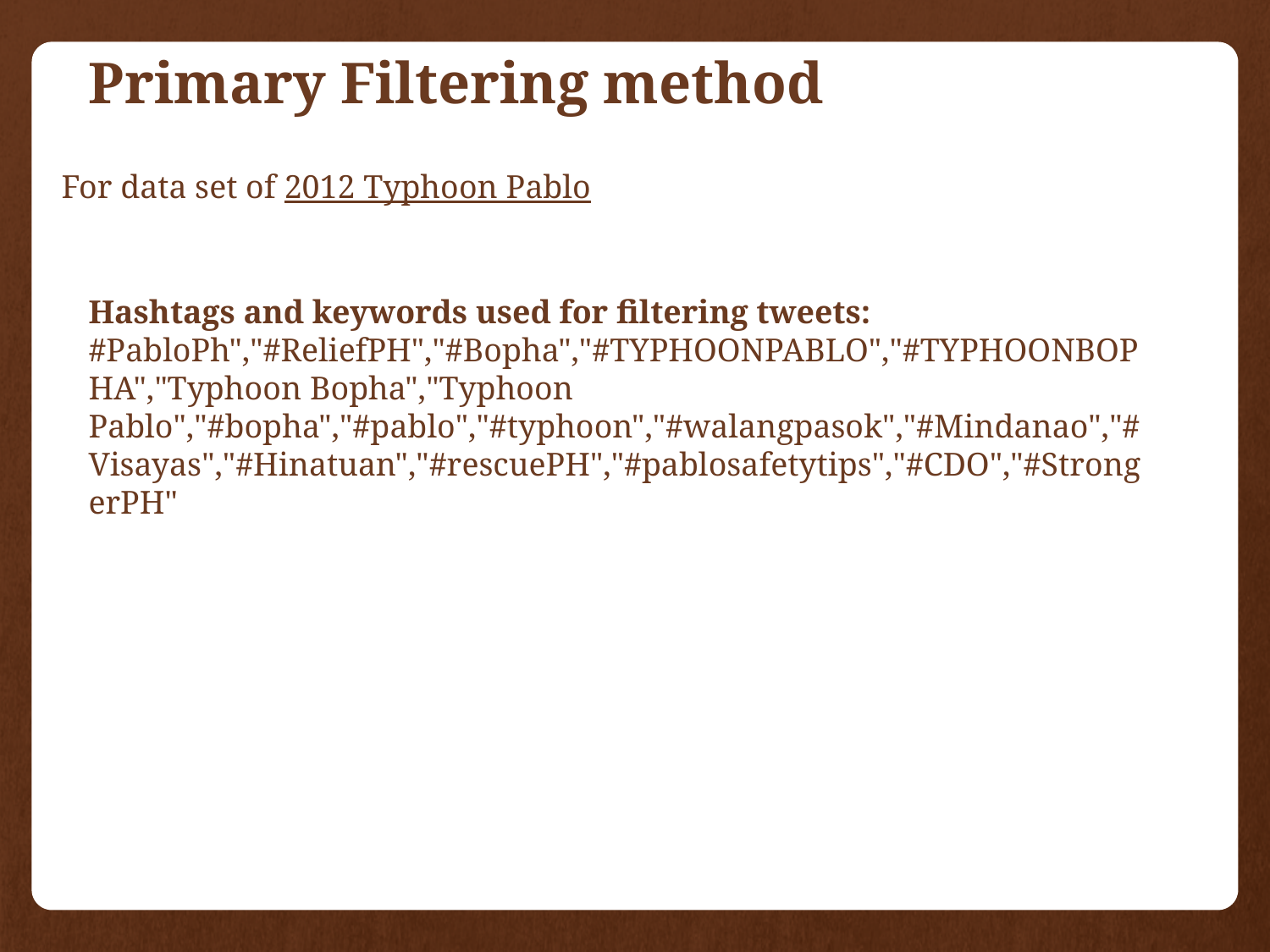

Primary Filtering method
For data set of 2012 Typhoon Pablo
Hashtags and keywords used for filtering tweets: #PabloPh","#ReliefPH","#Bopha","#TYPHOONPABLO","#TYPHOONBOPHA","Typhoon Bopha","Typhoon Pablo","#bopha","#pablo","#typhoon","#walangpasok","#Mindanao","#Visayas","#Hinatuan","#rescuePH","#pablosafetytips","#CDO","#StrongerPH"